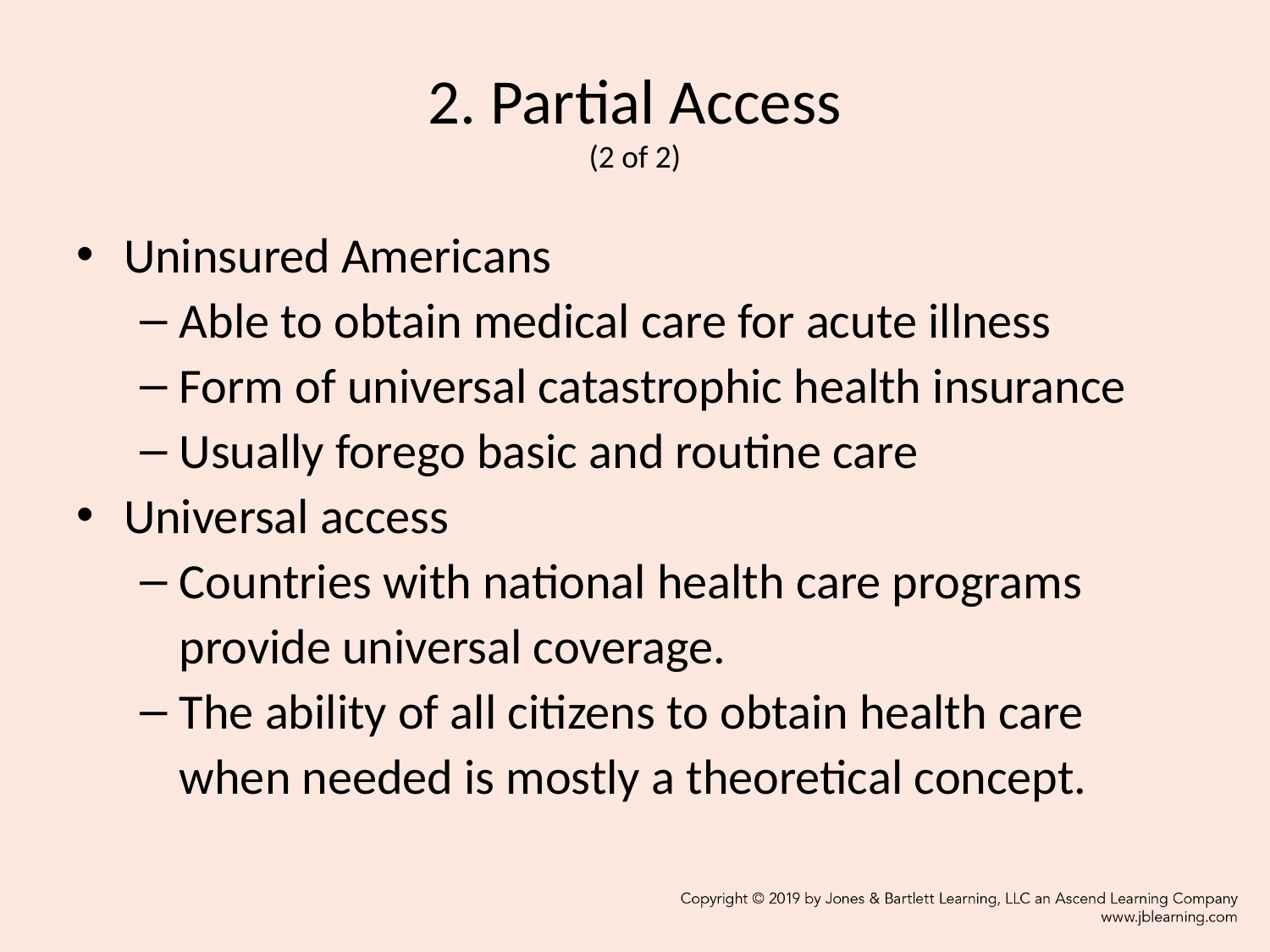

# 2. Partial Access (2 of 2)
Uninsured Americans
Able to obtain medical care for acute illness
Form of universal catastrophic health insurance
Usually forego basic and routine care
Universal access
Countries with national health care programs provide universal coverage.
The ability of all citizens to obtain health care when needed is mostly a theoretical concept.